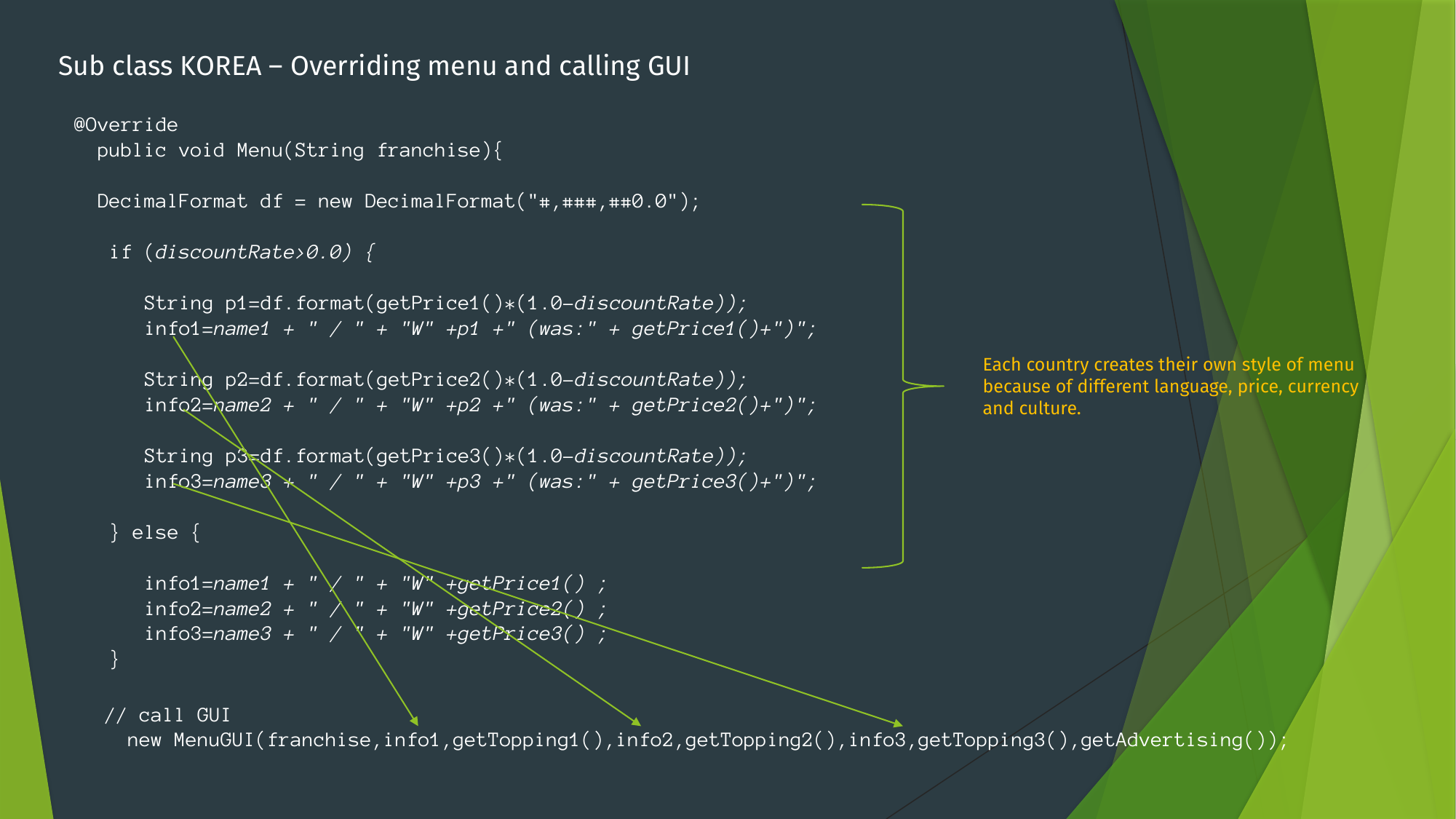

Sub class KOREA – Overriding menu and calling GUI
@Override
  public void Menu(String franchise){

  DecimalFormat df = new DecimalFormat("#,###,##0.0");

   if (discountRate>0.0) {

      String p1=df.format(getPrice1()*(1.0-discountRate));
      info1=name1 + " / " + "W" +p1 +" (was:" + getPrice1()+")";

      String p2=df.format(getPrice2()*(1.0-discountRate));
      info2=name2 + " / " + "W" +p2 +" (was:" + getPrice2()+")";

      String p3=df.format(getPrice3()*(1.0-discountRate));
      info3=name3 + " / " + "W" +p3 +" (was:" + getPrice3()+")";

   } else {

      info1=name1 + " / " + "W" +getPrice1() ;
      info2=name2 + " / " + "W" +getPrice2() ;
      info3=name3 + " / " + "W" +getPrice3() ;
   }

Each country creates their own style of menu because of different language, price, currency and culture.
 // call GUI
   new MenuGUI(franchise,info1,getTopping1(),info2,getTopping2(),info3,getTopping3(),getAdvertising());